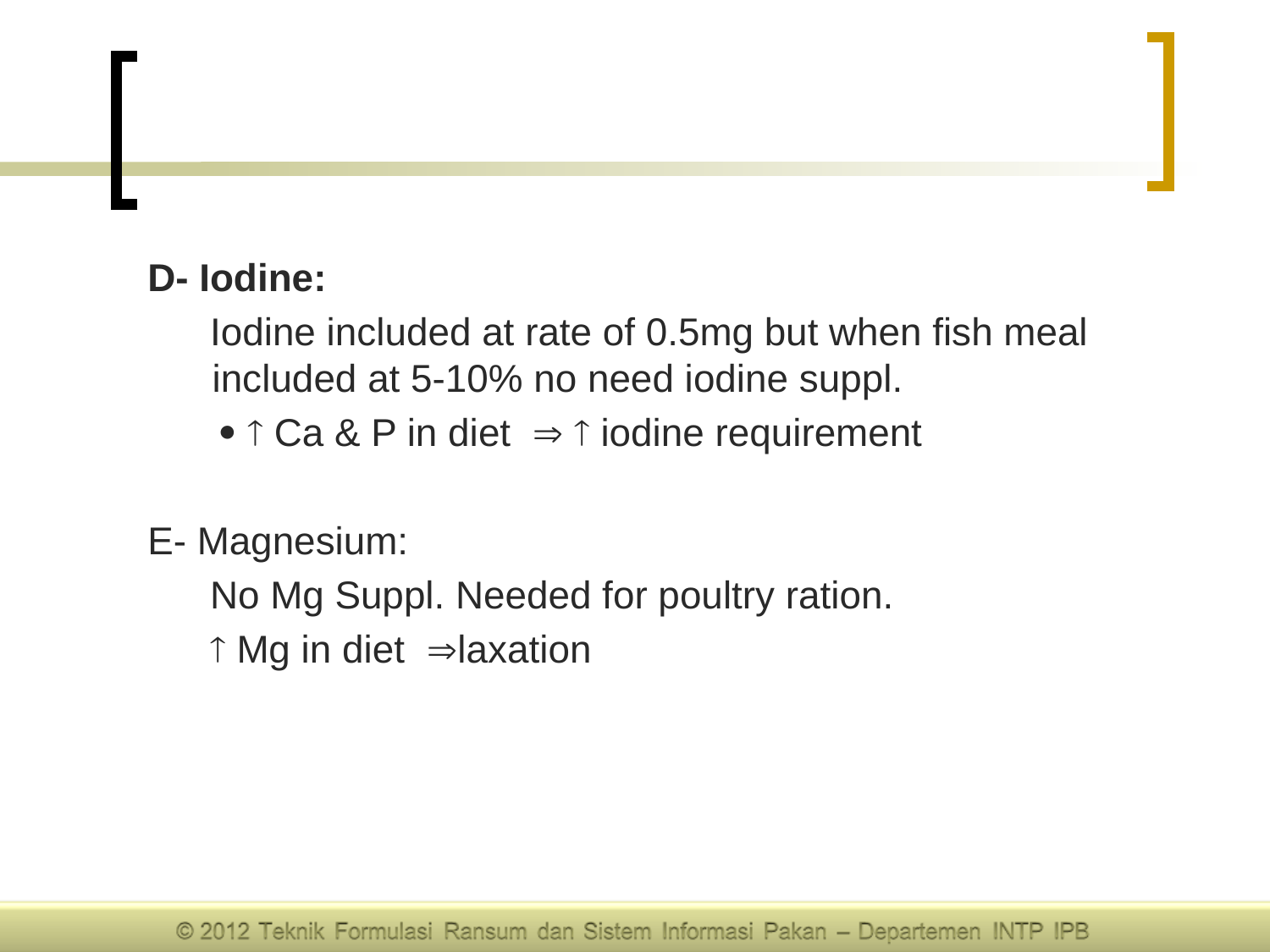

D- Iodine:
Iodine included at rate of 0.5mg but when fish meal included at 5-10% no need iodine suppl.
 • ↑ Ca & P in diet  ⇒ ↑ iodine requirement

E- Magnesium:
No Mg Suppl. Needed for poultry ration.
↑ Mg in diet  ⇒laxation